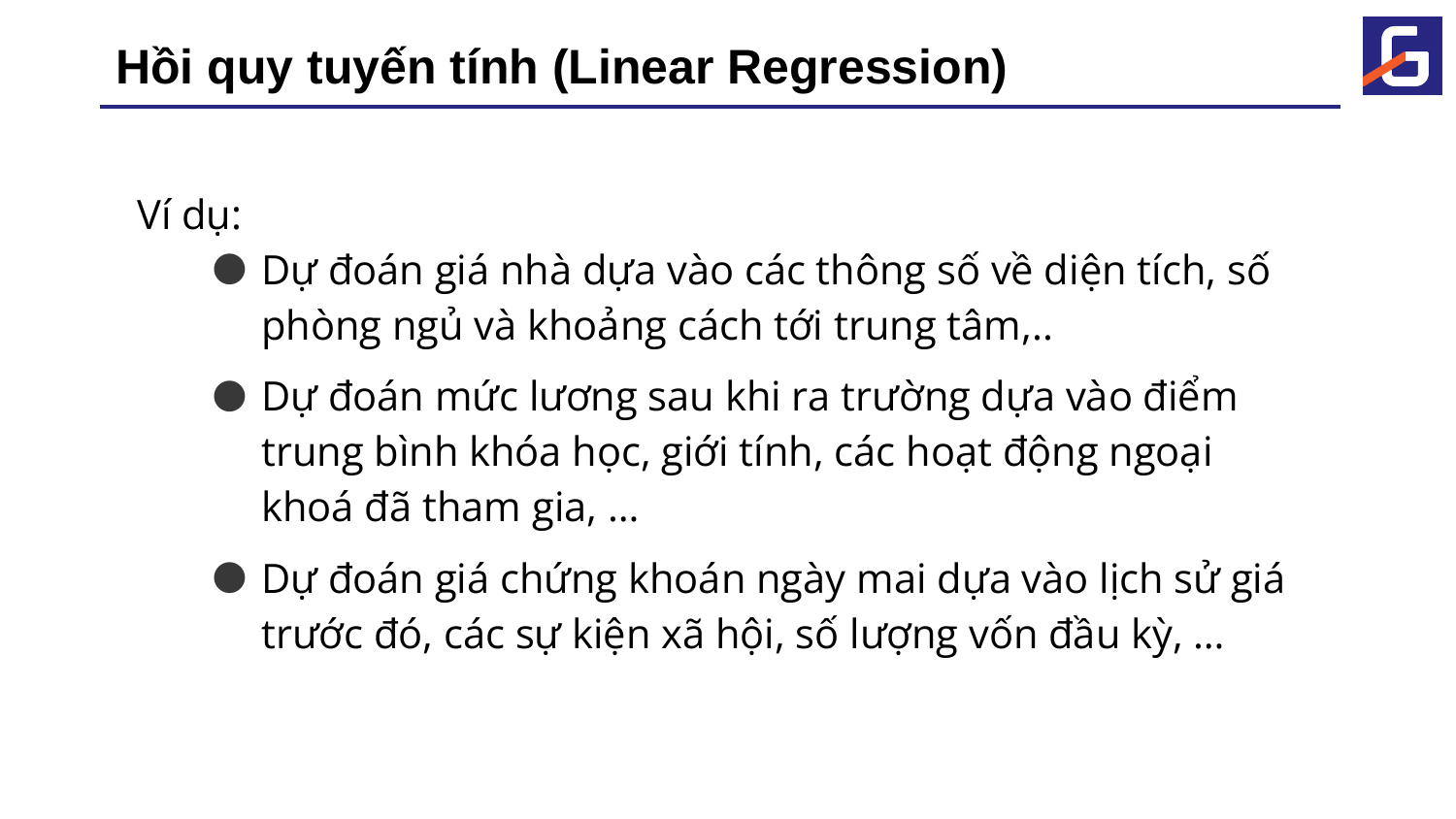

# Hồi quy tuyến tính (Linear Regression)
Ví dụ:
Dự đoán giá nhà dựa vào các thông số về diện tích, số phòng ngủ và khoảng cách tới trung tâm,..
Dự đoán mức lương sau khi ra trường dựa vào điểm trung bình khóa học, giới tính, các hoạt động ngoại khoá đã tham gia, …
Dự đoán giá chứng khoán ngày mai dựa vào lịch sử giá trước đó, các sự kiện xã hội, số lượng vốn đầu kỳ, …